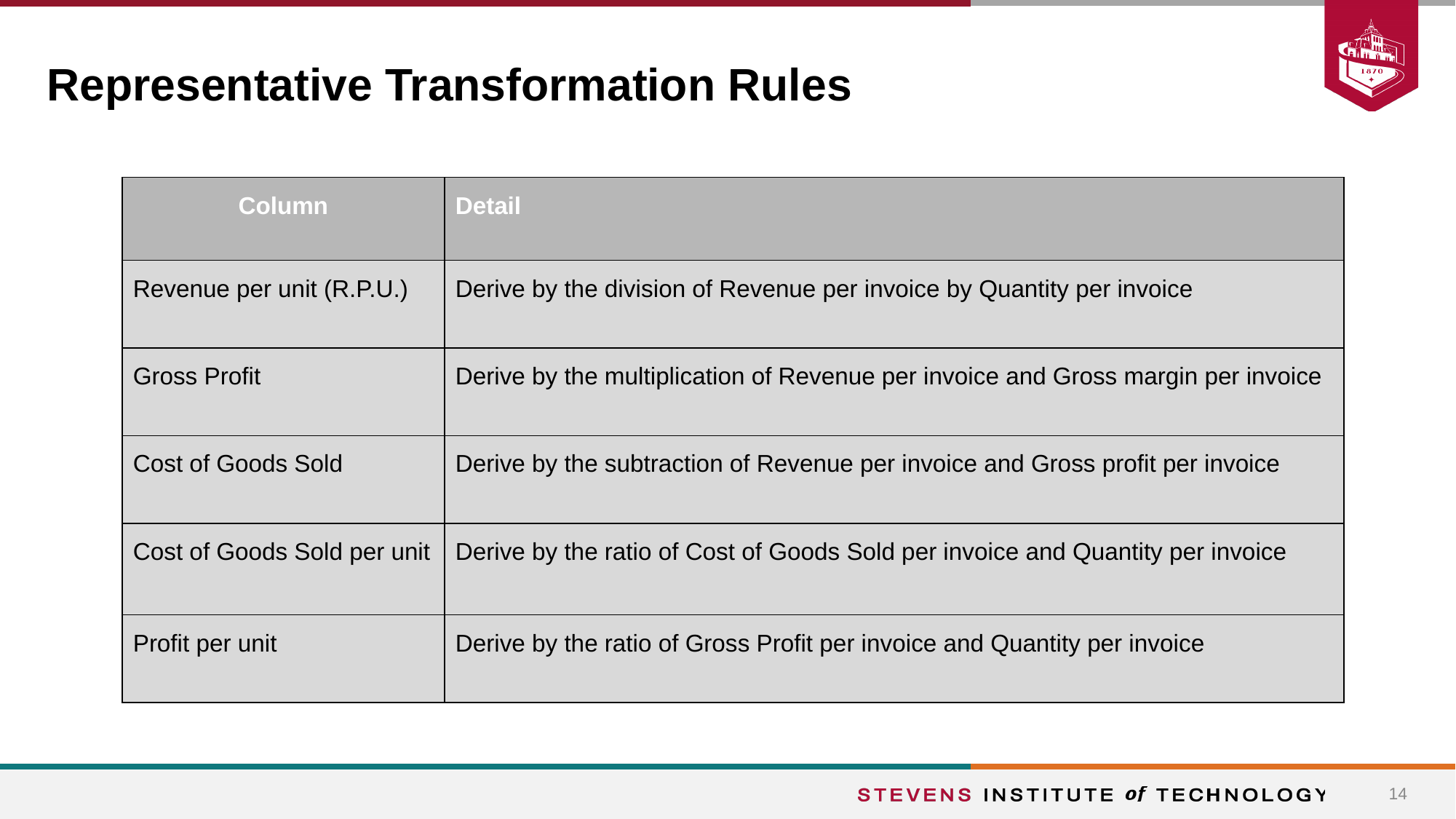

# Representative Transformation Rules
| Column | Detail |
| --- | --- |
| Revenue per unit (R.P.U.) | Derive by the division of Revenue per invoice by Quantity per invoice |
| Gross Profit | Derive by the multiplication of Revenue per invoice and Gross margin per invoice |
| Cost of Goods Sold | Derive by the subtraction of Revenue per invoice and Gross profit per invoice |
| Cost of Goods Sold per unit | Derive by the ratio of Cost of Goods Sold per invoice and Quantity per invoice |
| Profit per unit | Derive by the ratio of Gross Profit per invoice and Quantity per invoice |
14